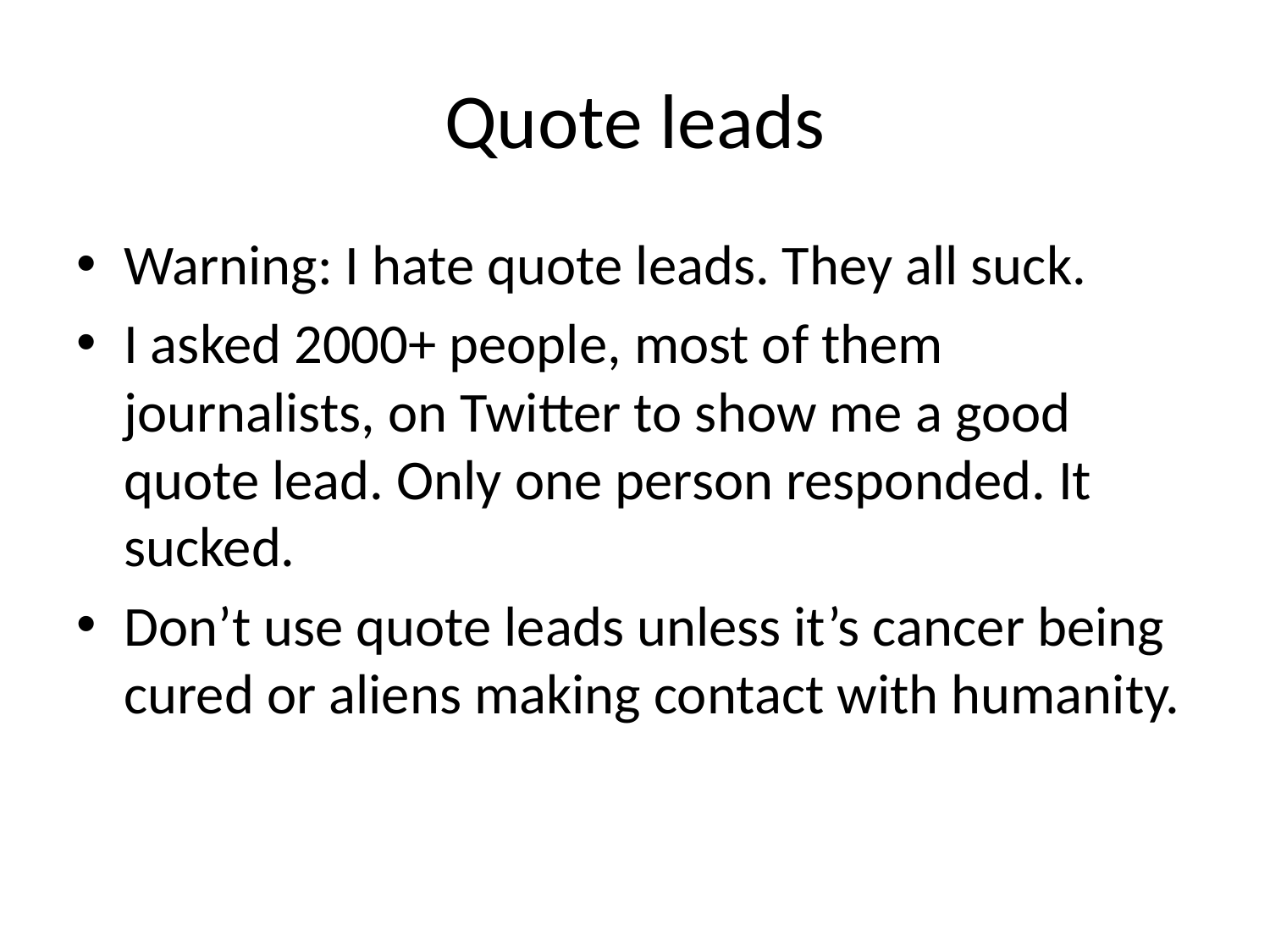

# Quote leads
Warning: I hate quote leads. They all suck.
I asked 2000+ people, most of them journalists, on Twitter to show me a good quote lead. Only one person responded. It sucked.
Don’t use quote leads unless it’s cancer being cured or aliens making contact with humanity.